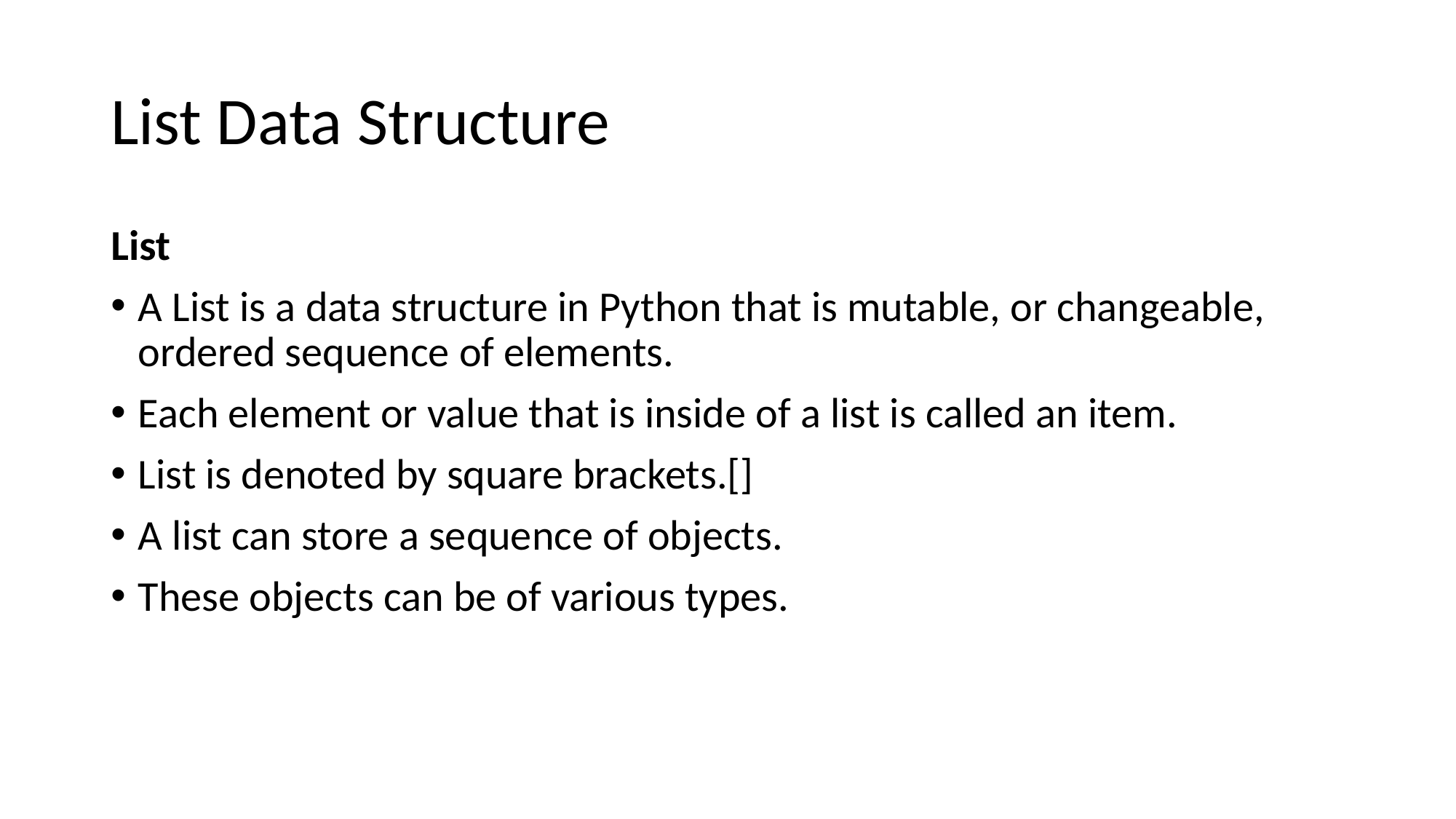

# List Data Structure
List
A List is a data structure in Python that is mutable, or changeable, ordered sequence of elements.
Each element or value that is inside of a list is called an item.
List is denoted by square brackets.[]
A list can store a sequence of objects.
These objects can be of various types.